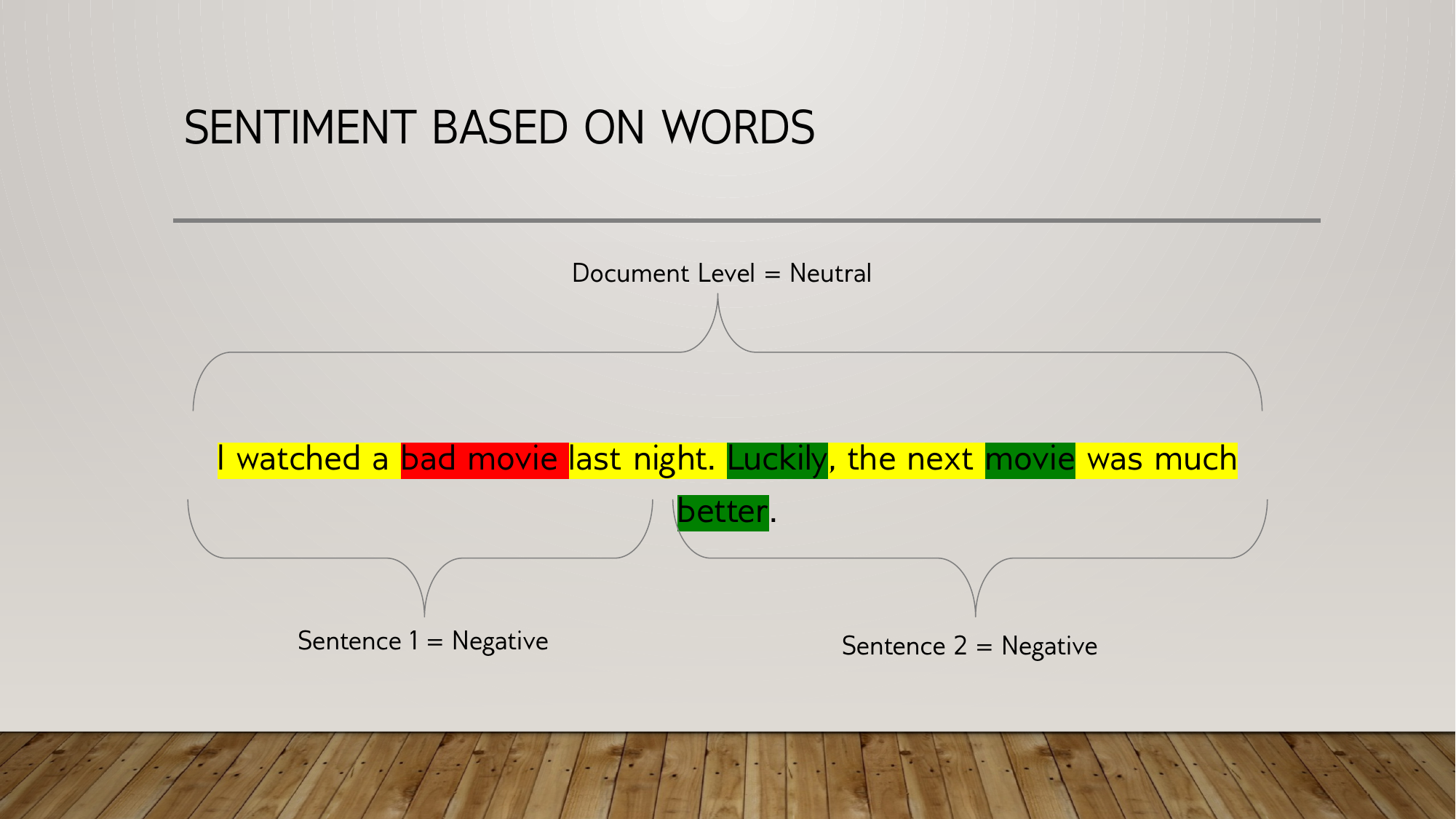

# Sentiment based on Words
Document Level = Neutral

I watched a bad movie last night. Luckily, the next movie was much better.

Sentence 1 = Negative
Sentence 2 = Negative